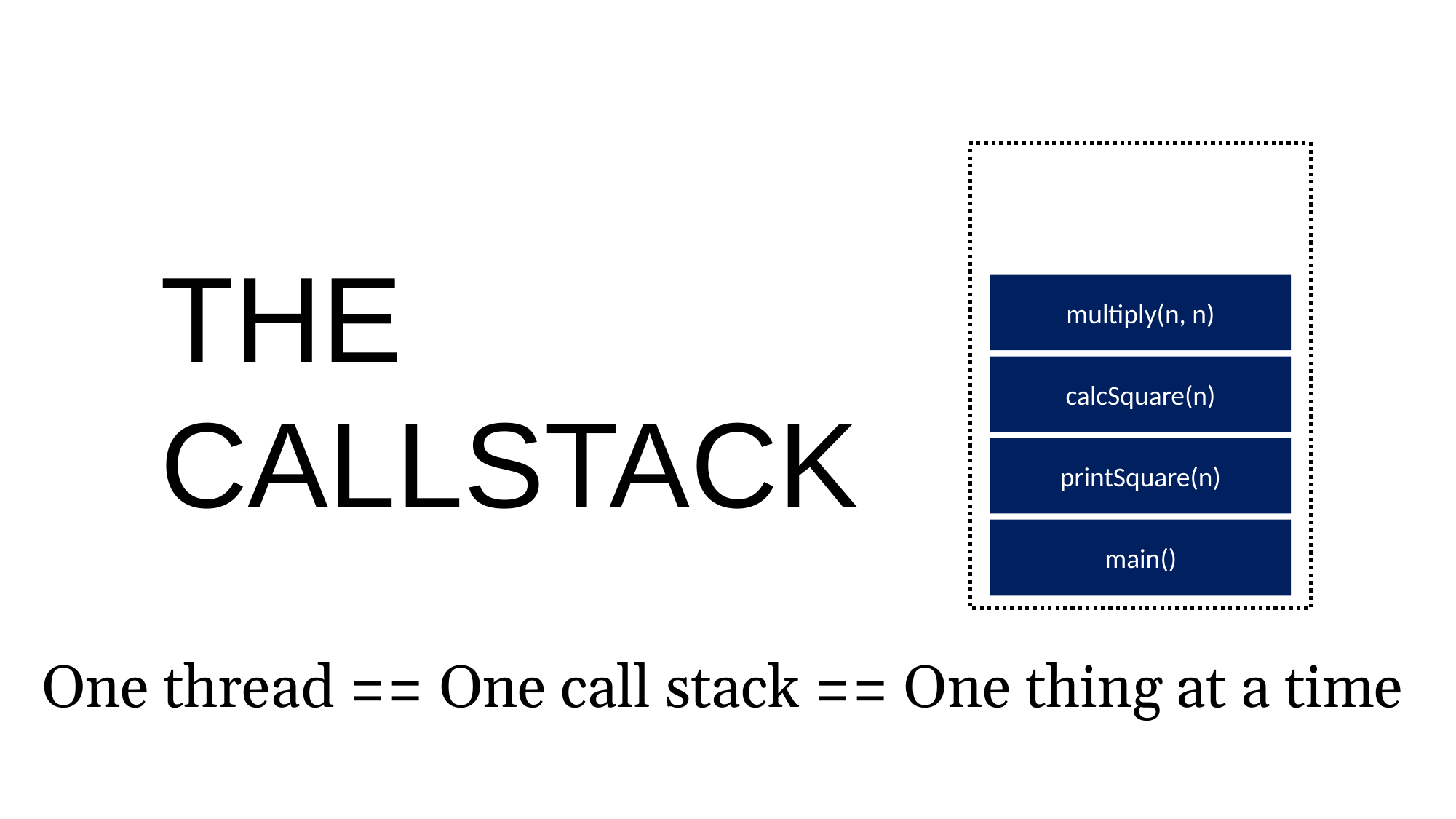

THE CALLSTACK
multiply(n, n)
calcSquare(n)
printSquare(n)
main()
One thread == One call stack == One thing at a time